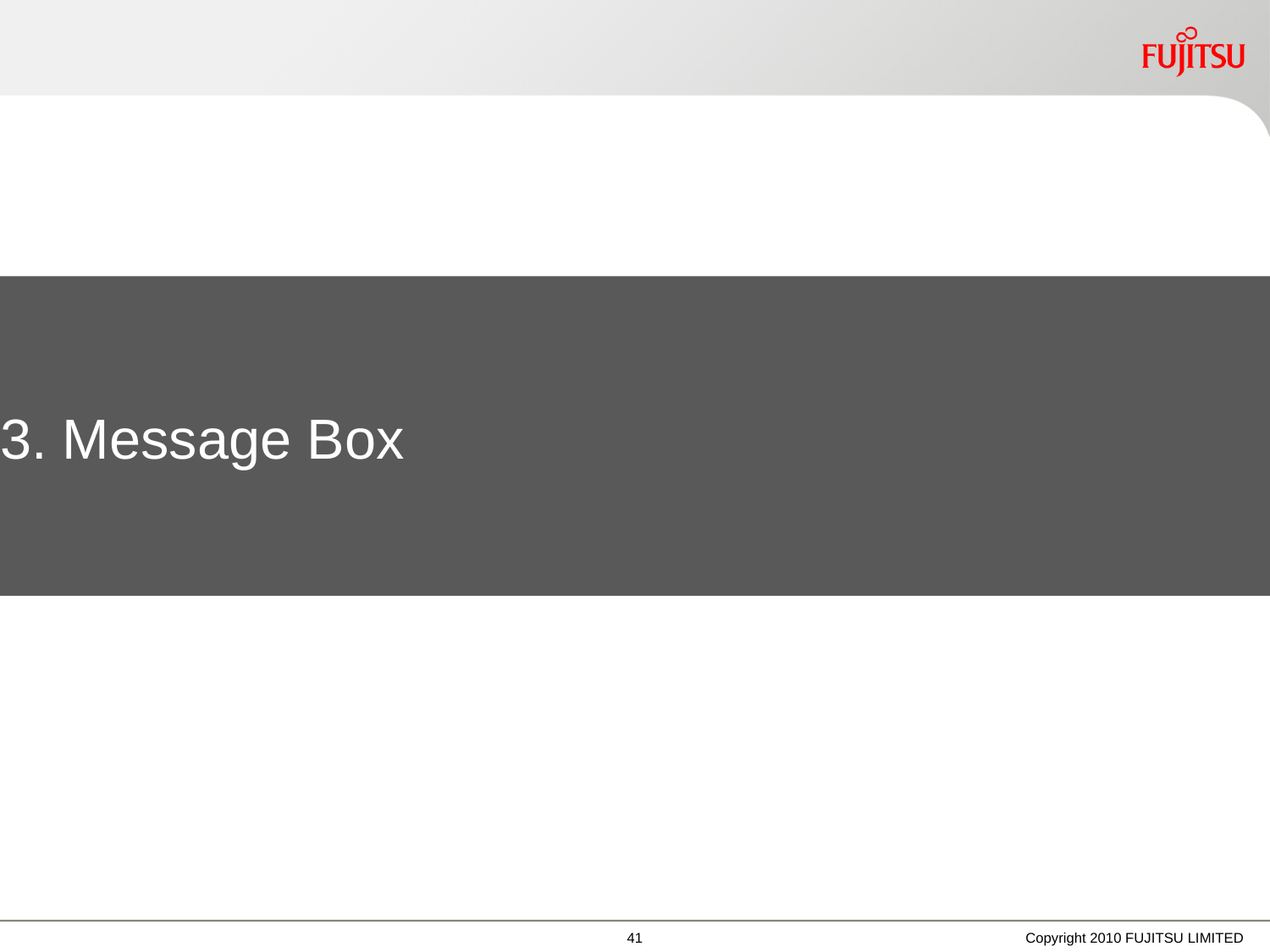

3. Message Box
Copyright 2010 FUJITSU LIMITED